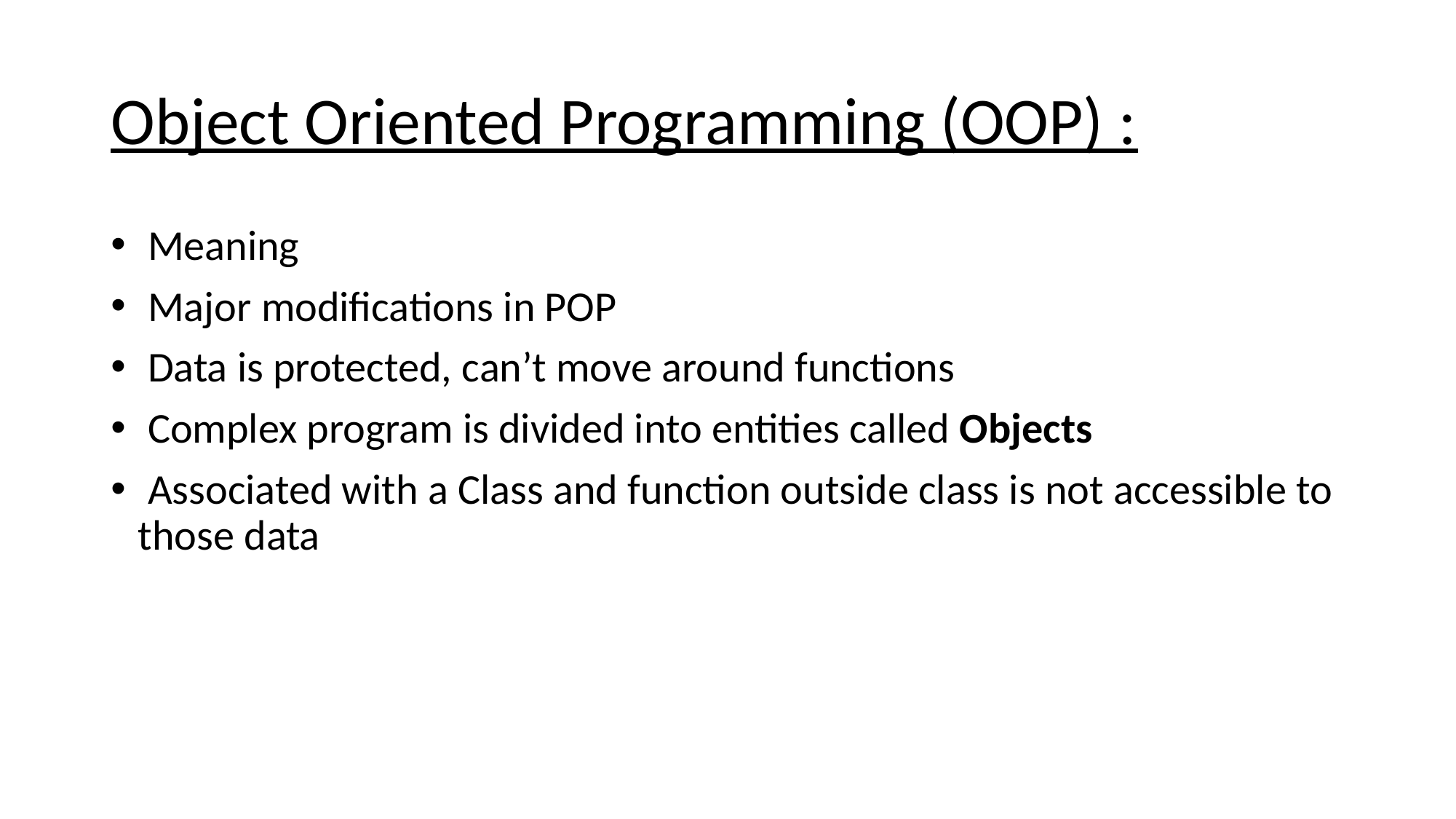

# Object Oriented Programming (OOP) :
 Meaning
 Major modifications in POP
 Data is protected, can’t move around functions
 Complex program is divided into entities called Objects
 Associated with a Class and function outside class is not accessible to those data